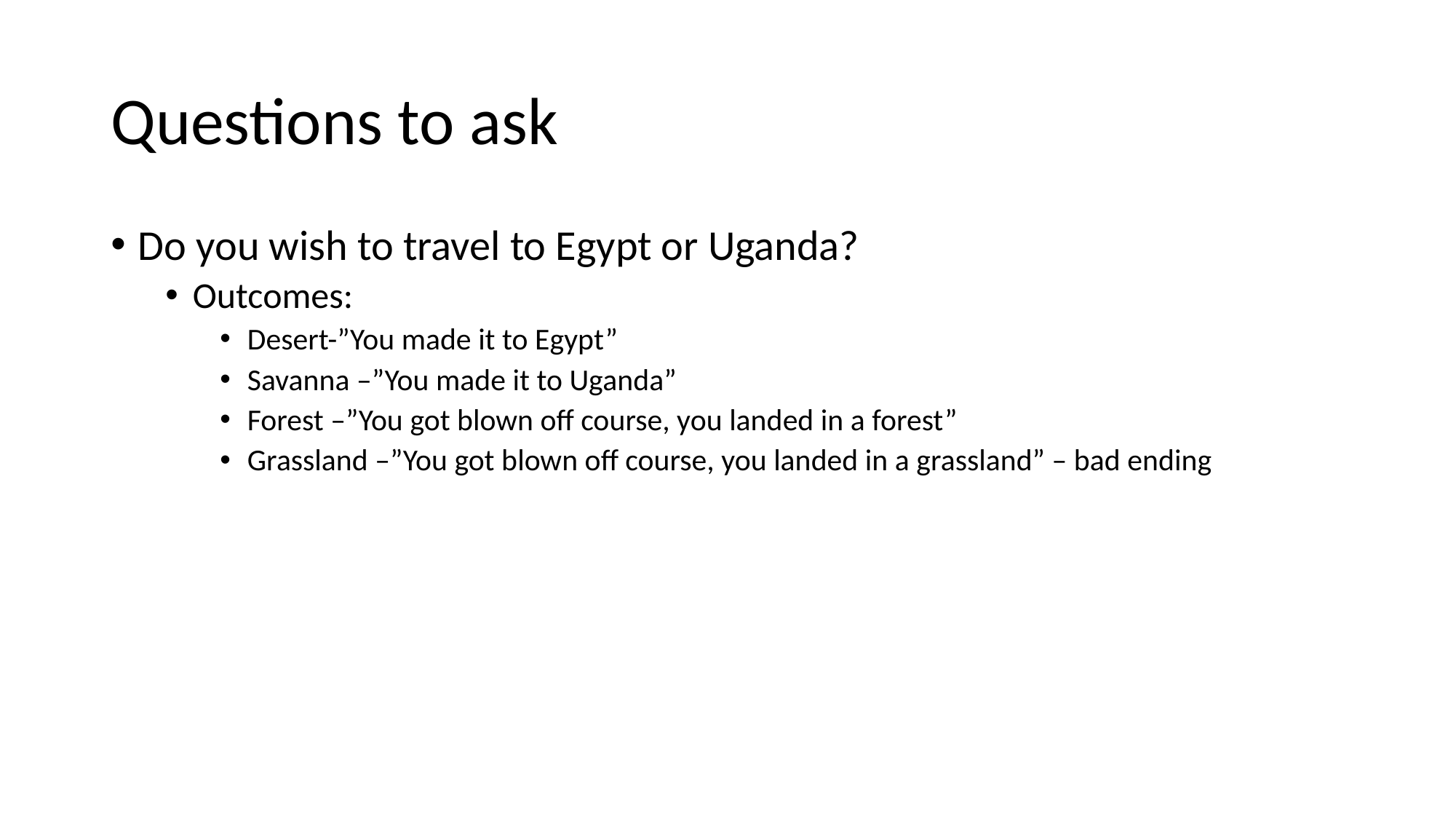

# Questions to ask
Do you wish to travel to Egypt or Uganda?
Outcomes:
Desert-”You made it to Egypt”
Savanna –”You made it to Uganda”
Forest –”You got blown off course, you landed in a forest”
Grassland –”You got blown off course, you landed in a grassland” – bad ending